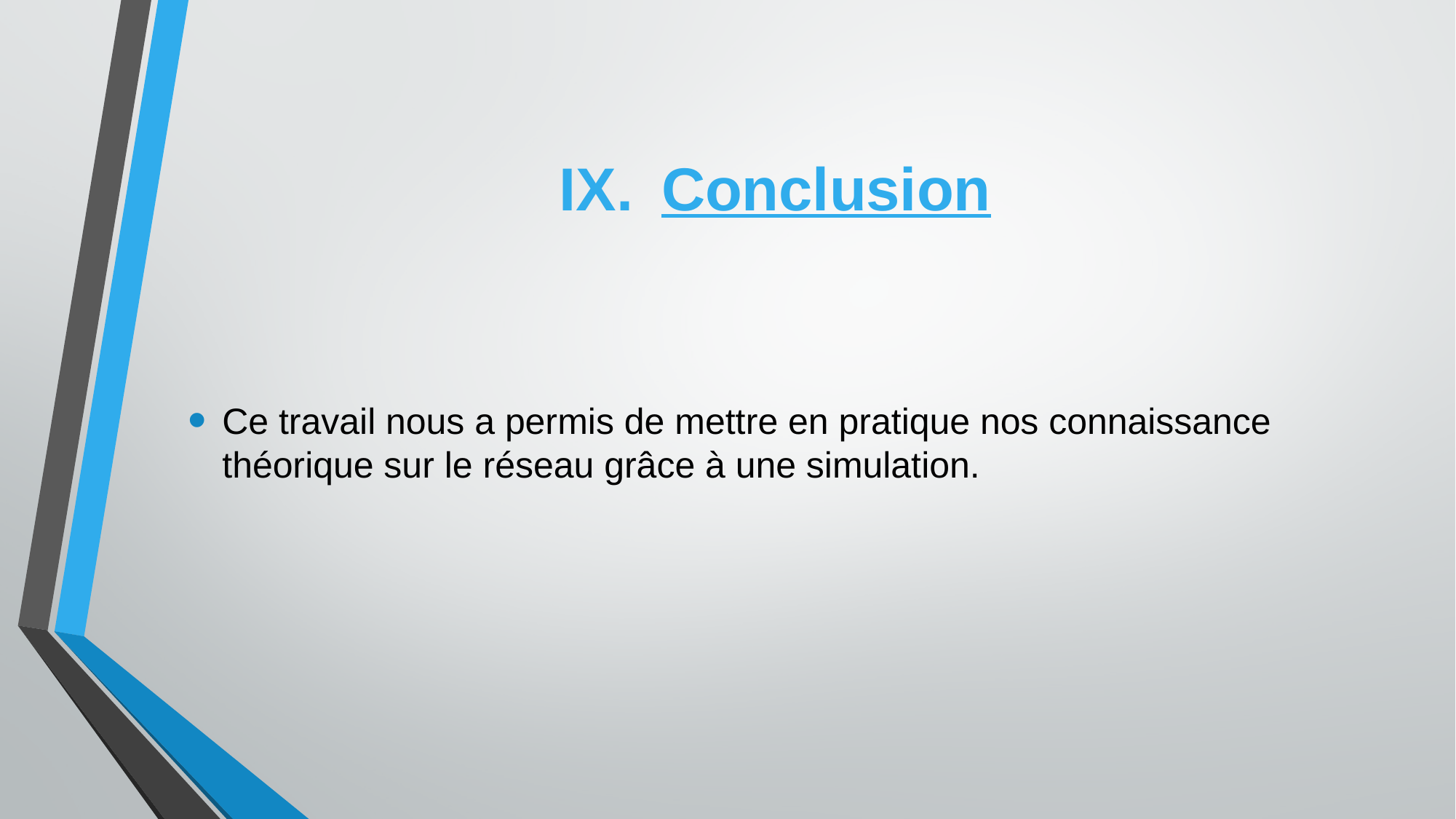

# Conclusion
Ce travail nous a permis de mettre en pratique nos connaissance théorique sur le réseau grâce à une simulation.